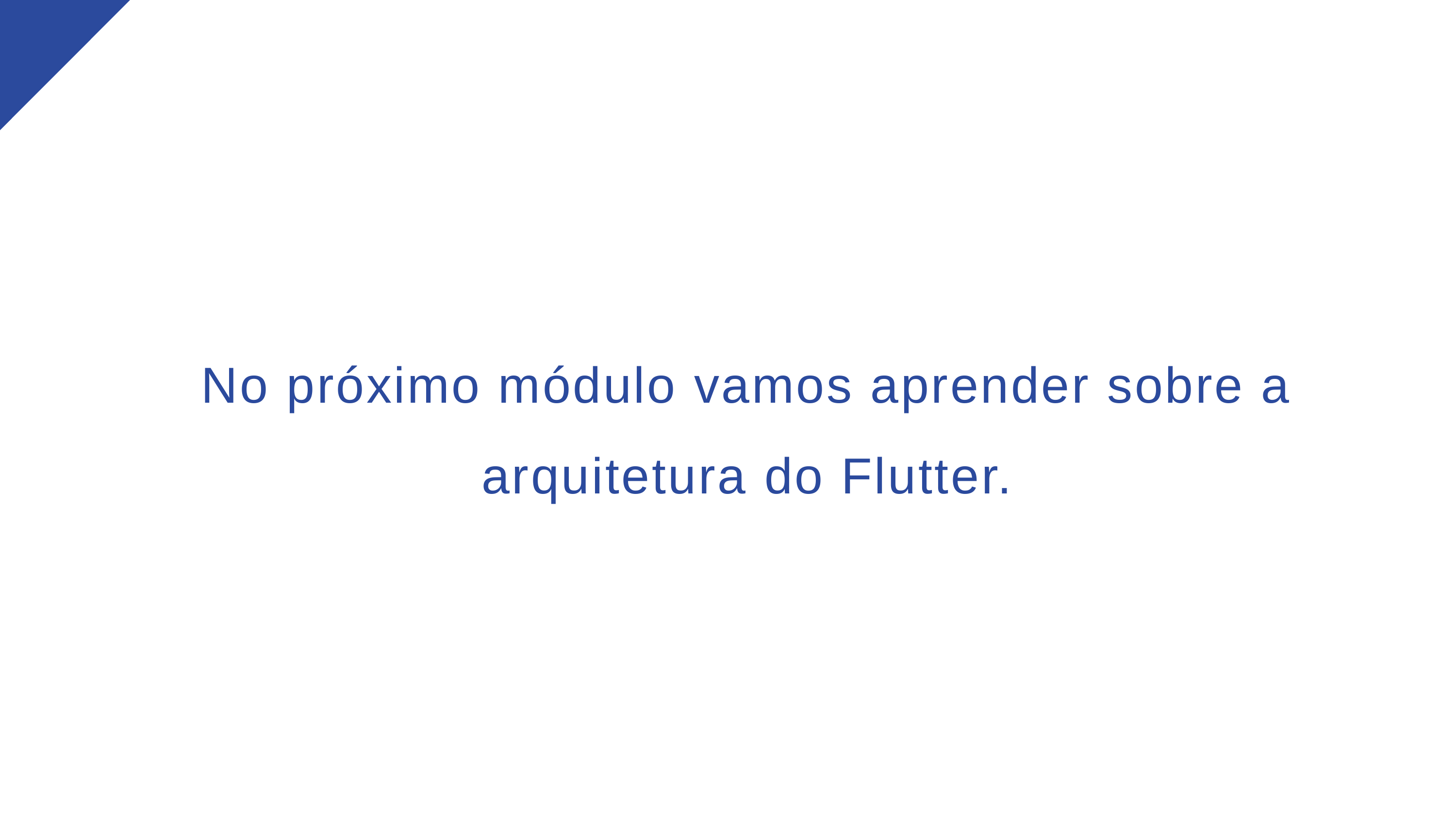

No próximo módulo vamos aprender sobre a arquitetura do Flutter.